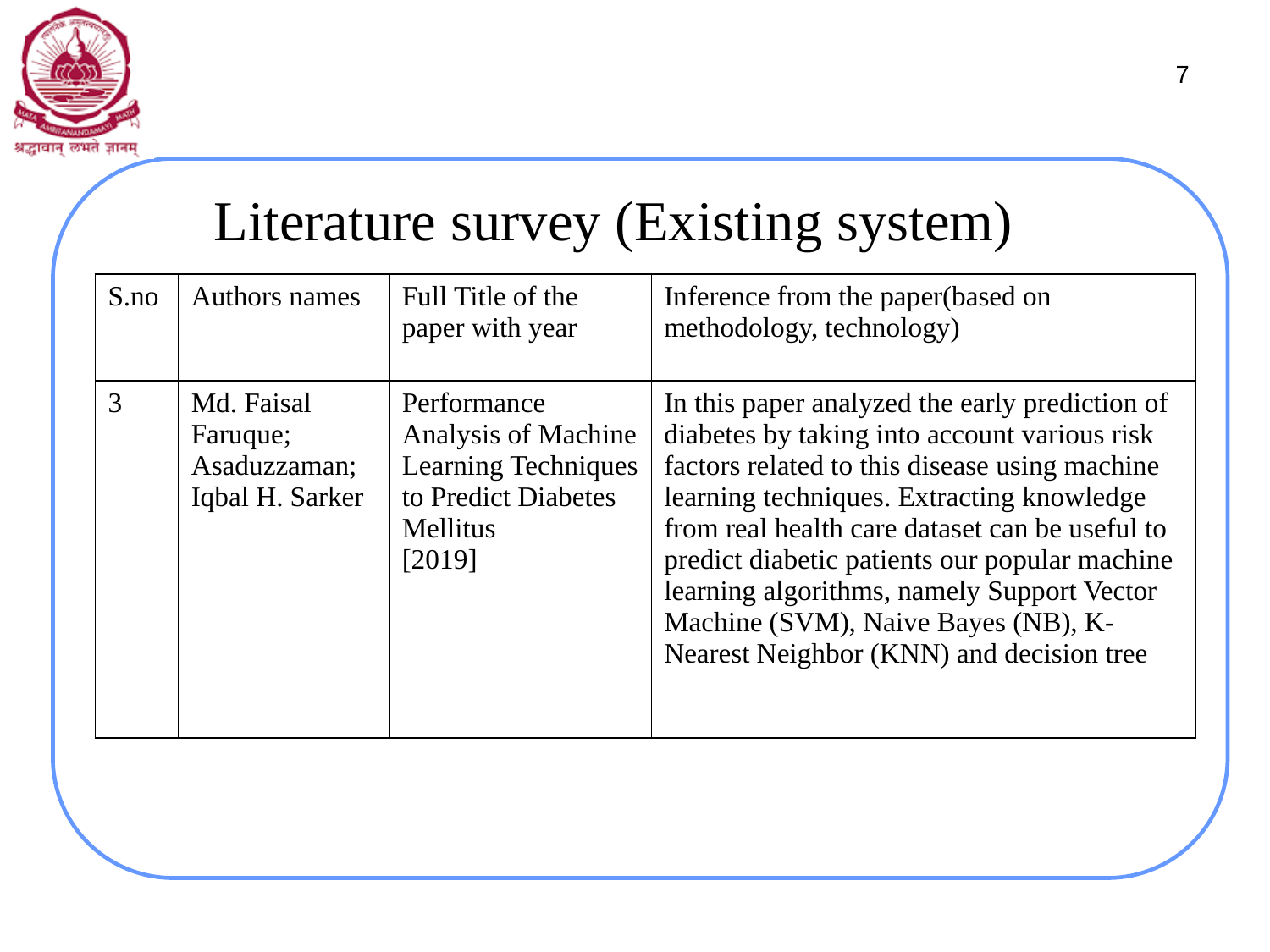

7
# Literature survey (Existing system)
| S.no | Authors names | Full Title of the paper with year | Inference from the paper(based on methodology, technology) |
| --- | --- | --- | --- |
| 3 | Md. Faisal Faruque; Asaduzzaman; Iqbal H. Sarker | Performance Analysis of Machine Learning Techniques to Predict Diabetes Mellitus [2019] | In this paper analyzed the early prediction of diabetes by taking into account various risk factors related to this disease using machine learning techniques. Extracting knowledge from real health care dataset can be useful to predict diabetic patients our popular machine learning algorithms, namely Support Vector Machine (SVM), Naive Bayes (NB), K-Nearest Neighbor (KNN) and decision tree |